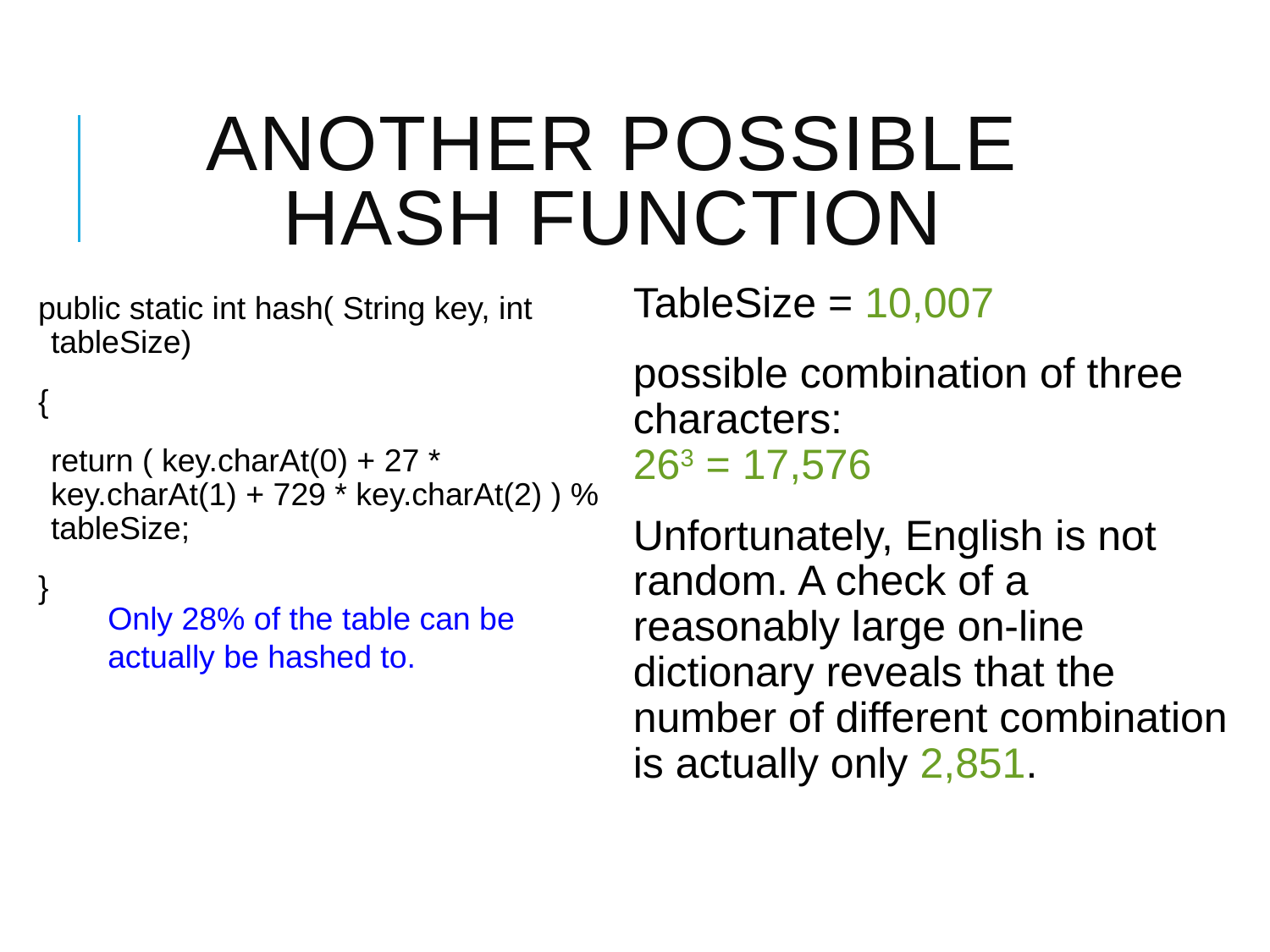

# Another possible hash function
TableSize = 10,007
possible combination of three characters:
263 = 17,576
Unfortunately, English is not random. A check of a reasonably large on-line dictionary reveals that the number of different combination is actually only 2,851.
public static int hash( String key, int tableSize)
{
	return ( key.charAt(0) + 27 * key.charAt(1) + 729 * key.charAt(2) ) % tableSize;
}
Only 28% of the table can be actually be hashed to.